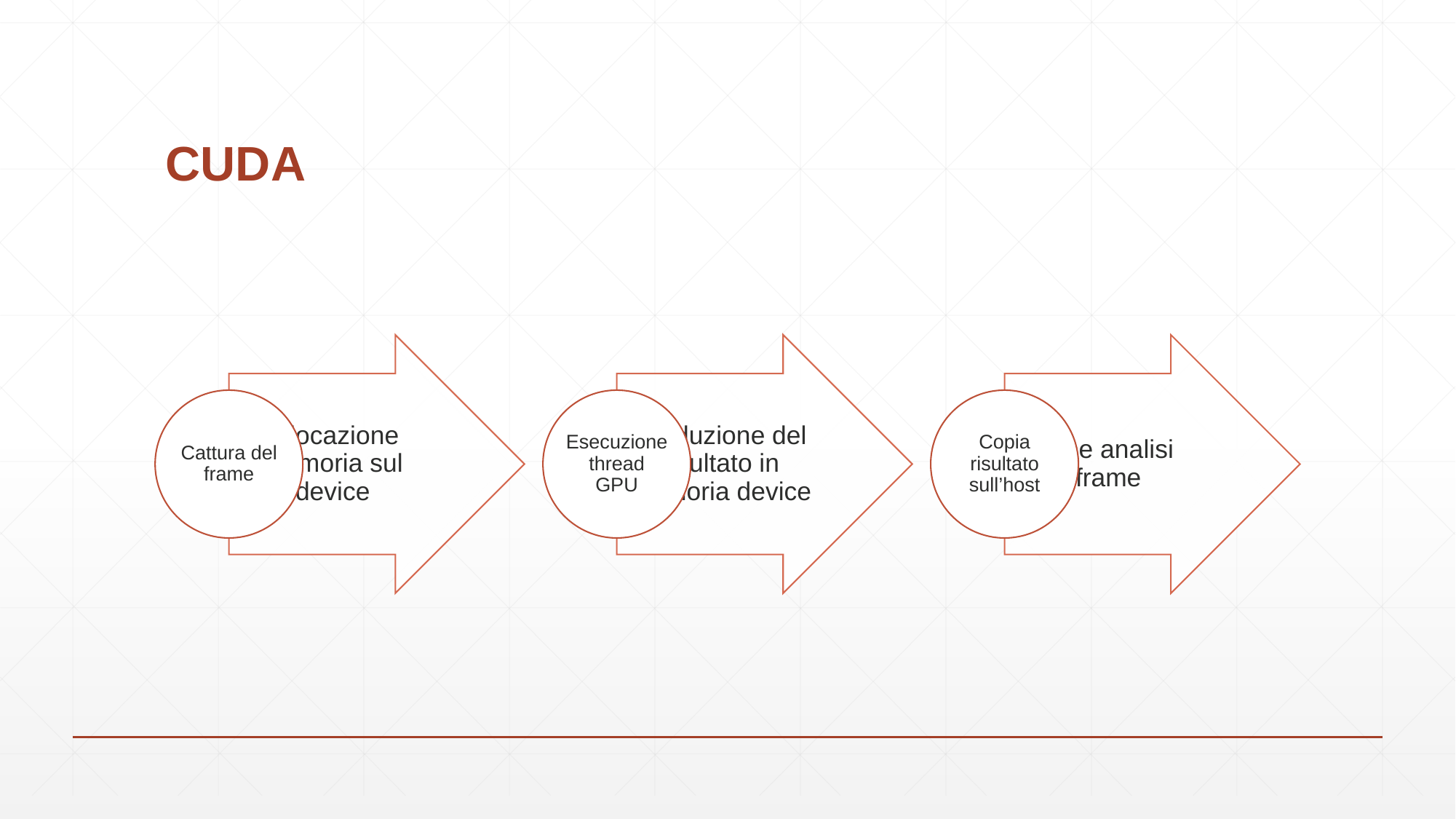

# CUDA
Allocazione memoria sul device
Cattura del frame
Produzione del risultato in memoria device
Esecuzione thread GPU
Fine analisi frame
Copia risultato sull’host